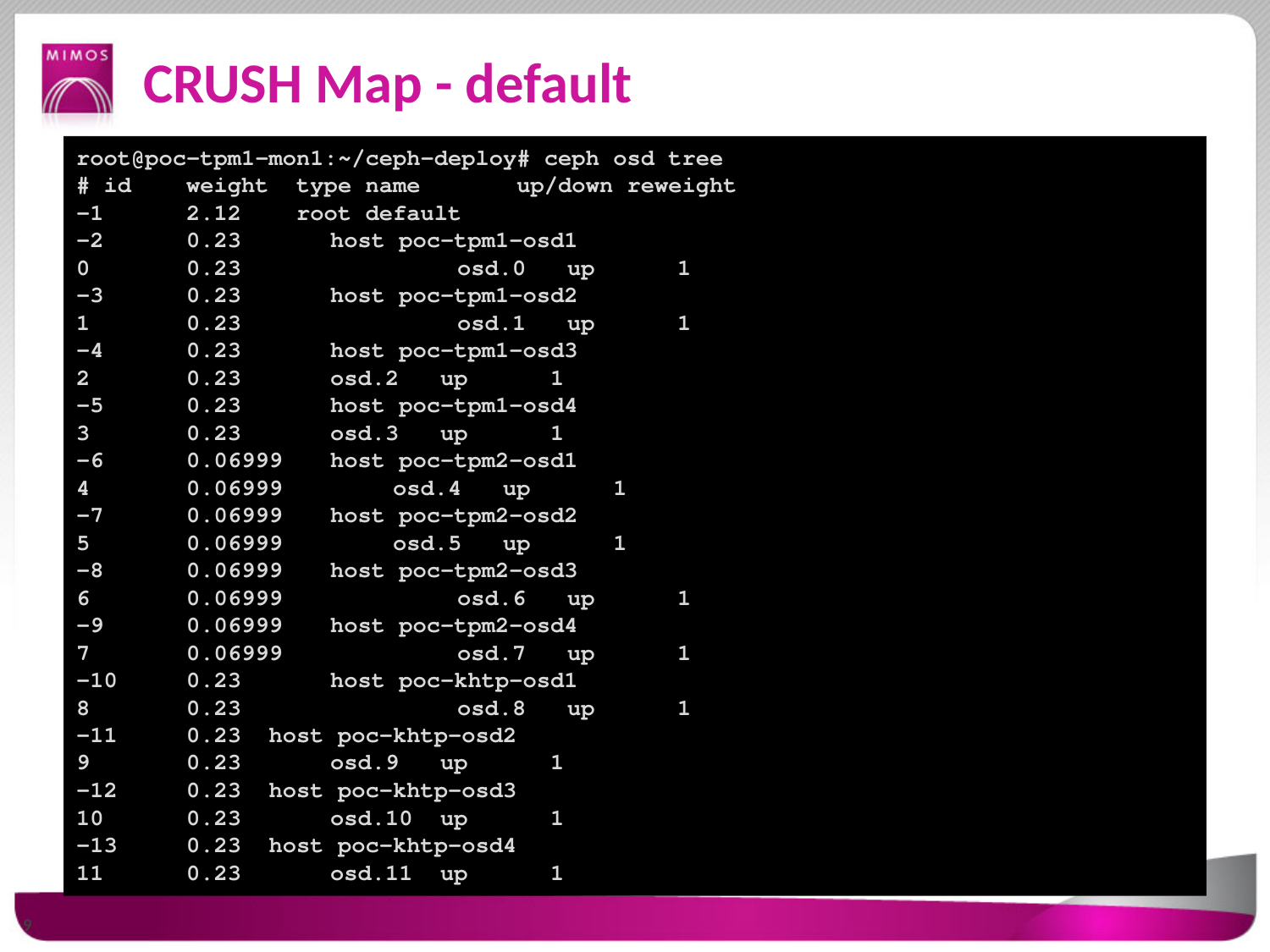

# CRUSH Map - default
root@poc-tpm1-mon1:~/ceph-deploy# ceph osd tree
# id    weight  type name       up/down reweight
-1      2.12    root default
-2      0.23 	host poc-tpm1-osd1
0       0.23		osd.0   up      1
-3      0.23	host poc-tpm1-osd2
1       0.23 		osd.1   up      1
-4      0.23 	host poc-tpm1-osd3
2       0.23     	osd.2   up      1
-5      0.23	host poc-tpm1-osd4
3       0.23  	osd.3   up      1
-6      0.06999   	host poc-tpm2-osd1
4       0.06999        osd.4   up      1
-7      0.06999   	host poc-tpm2-osd2
5       0.06999        osd.5   up      1
-8      0.06999 	host poc-tpm2-osd3
6       0.06999  		osd.6   up      1
-9      0.06999   	host poc-tpm2-osd4
7       0.06999        	osd.7   up      1
-10     0.23	host poc-khtp-osd1
8       0.23		osd.8   up      1
-11     0.23  host poc-khtp-osd2
9       0.23    	osd.9   up      1
-12     0.23  host poc-khtp-osd3
10      0.23   	osd.10  up      1
-13     0.23  host poc-khtp-osd4
11      0.23  	osd.11  up      1
9